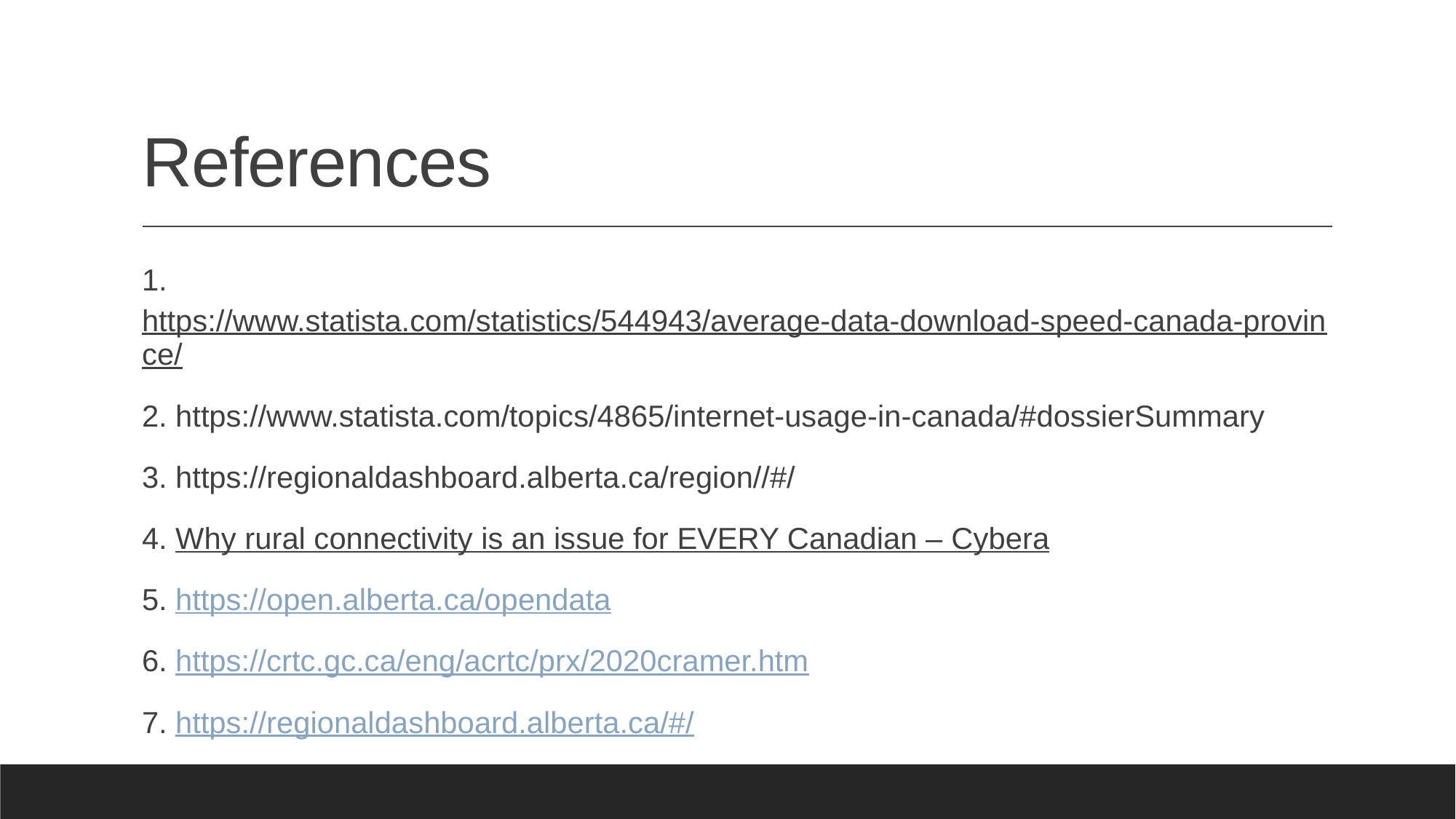

# References
1. https://www.statista.com/statistics/544943/average-data-download-speed-canada-province/
2. https://www.statista.com/topics/4865/internet-usage-in-canada/#dossierSummary
3. https://regionaldashboard.alberta.ca/region//#/
4. Why rural connectivity is an issue for EVERY Canadian – Cybera
5. https://open.alberta.ca/opendata
6. https://crtc.gc.ca/eng/acrtc/prx/2020cramer.htm
7. https://regionaldashboard.alberta.ca/#/